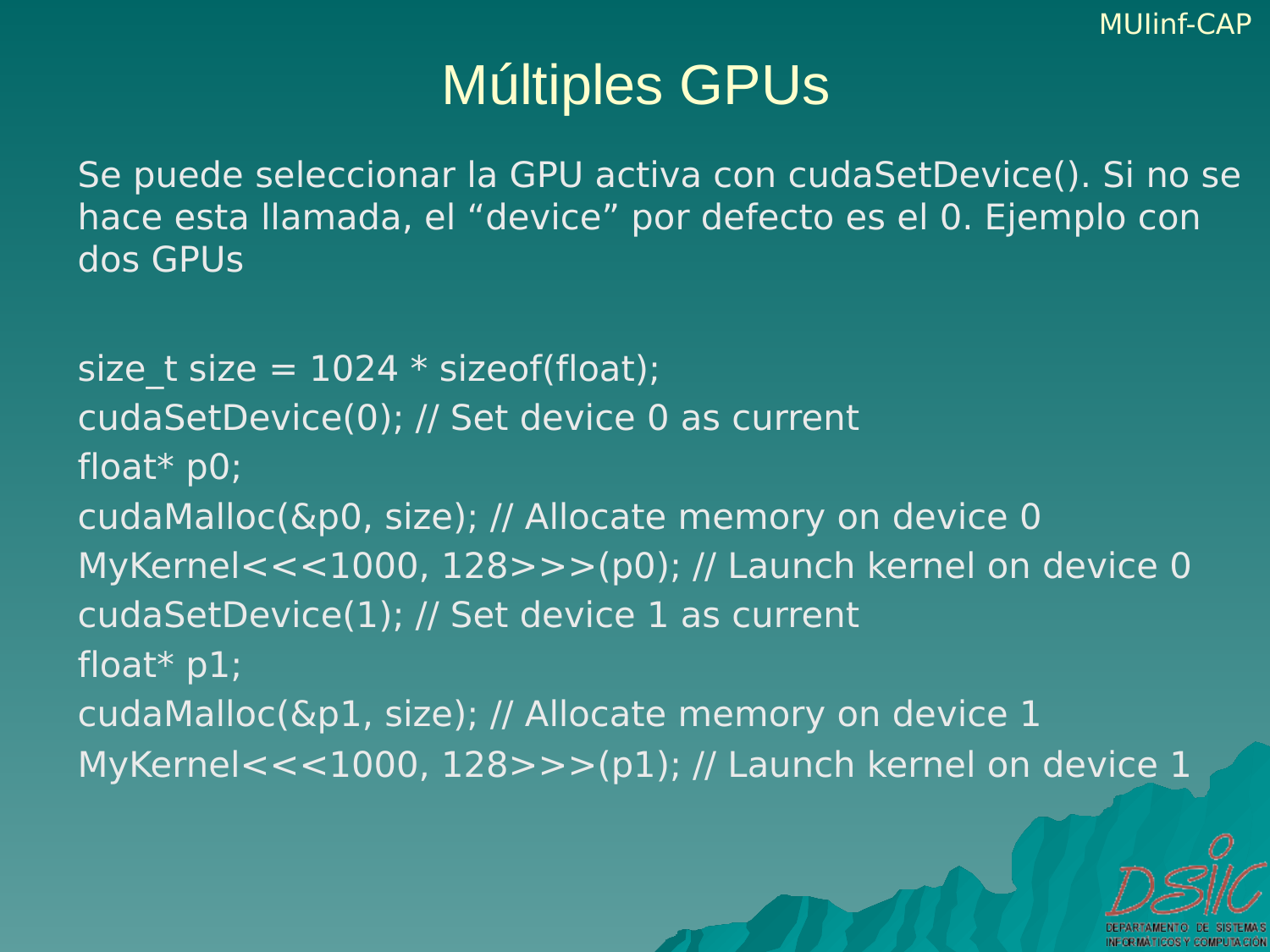

# Múltiples GPUs
Se puede seleccionar la GPU activa con cudaSetDevice(). Si no se hace esta llamada, el “device” por defecto es el 0. Ejemplo con dos GPUs

size_t size = 1024 * sizeof(float);
cudaSetDevice(0); // Set device 0 as current
float* p0;
cudaMalloc(&p0, size); // Allocate memory on device 0
MyKernel<<<1000, 128>>>(p0); // Launch kernel on device 0
cudaSetDevice(1); // Set device 1 as current
float* p1;
cudaMalloc(&p1, size); // Allocate memory on device 1
MyKernel<<<1000, 128>>>(p1); // Launch kernel on device 1